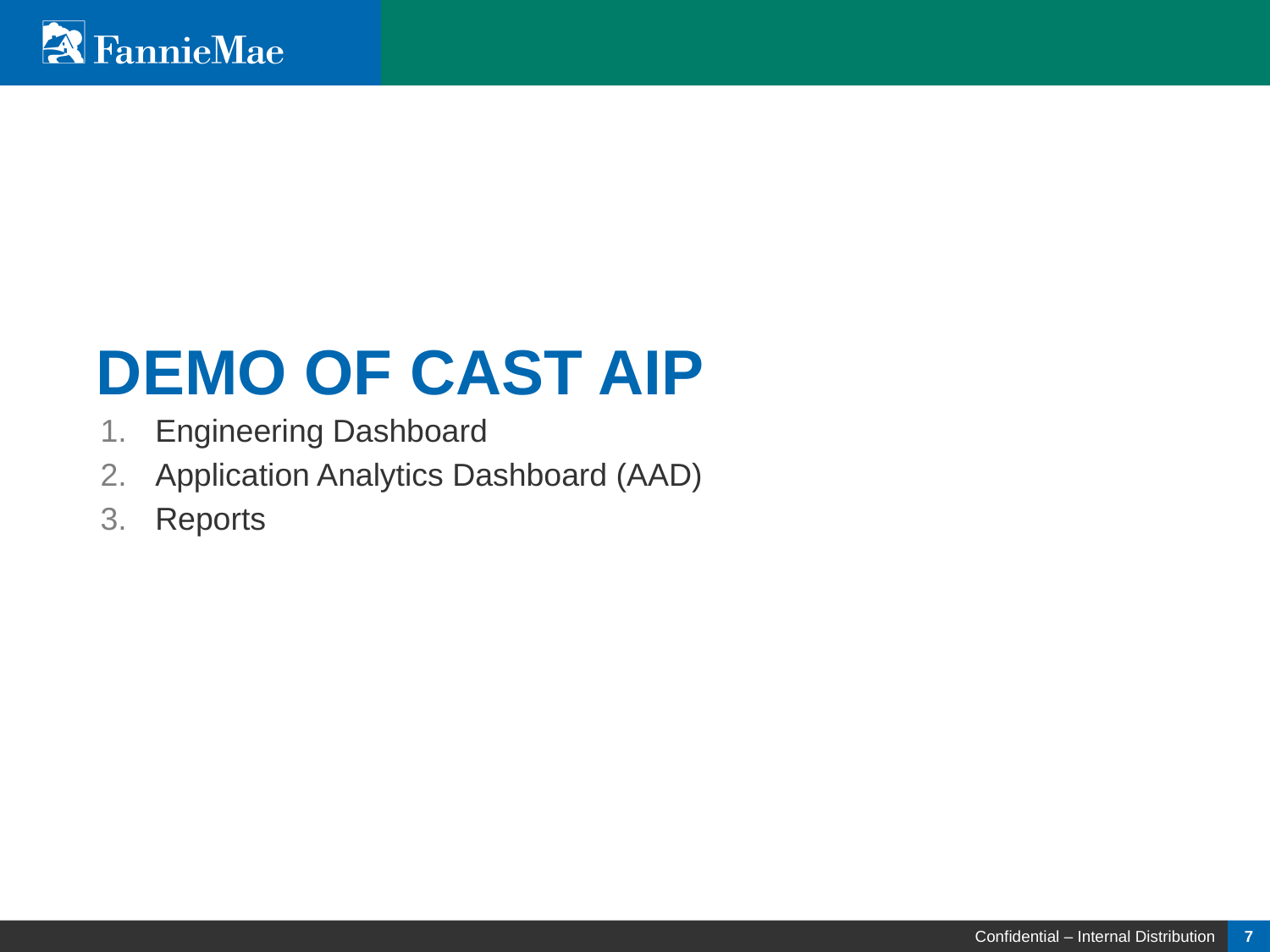

# Demo of CAST AIP
Engineering Dashboard
Application Analytics Dashboard (AAD)
Reports